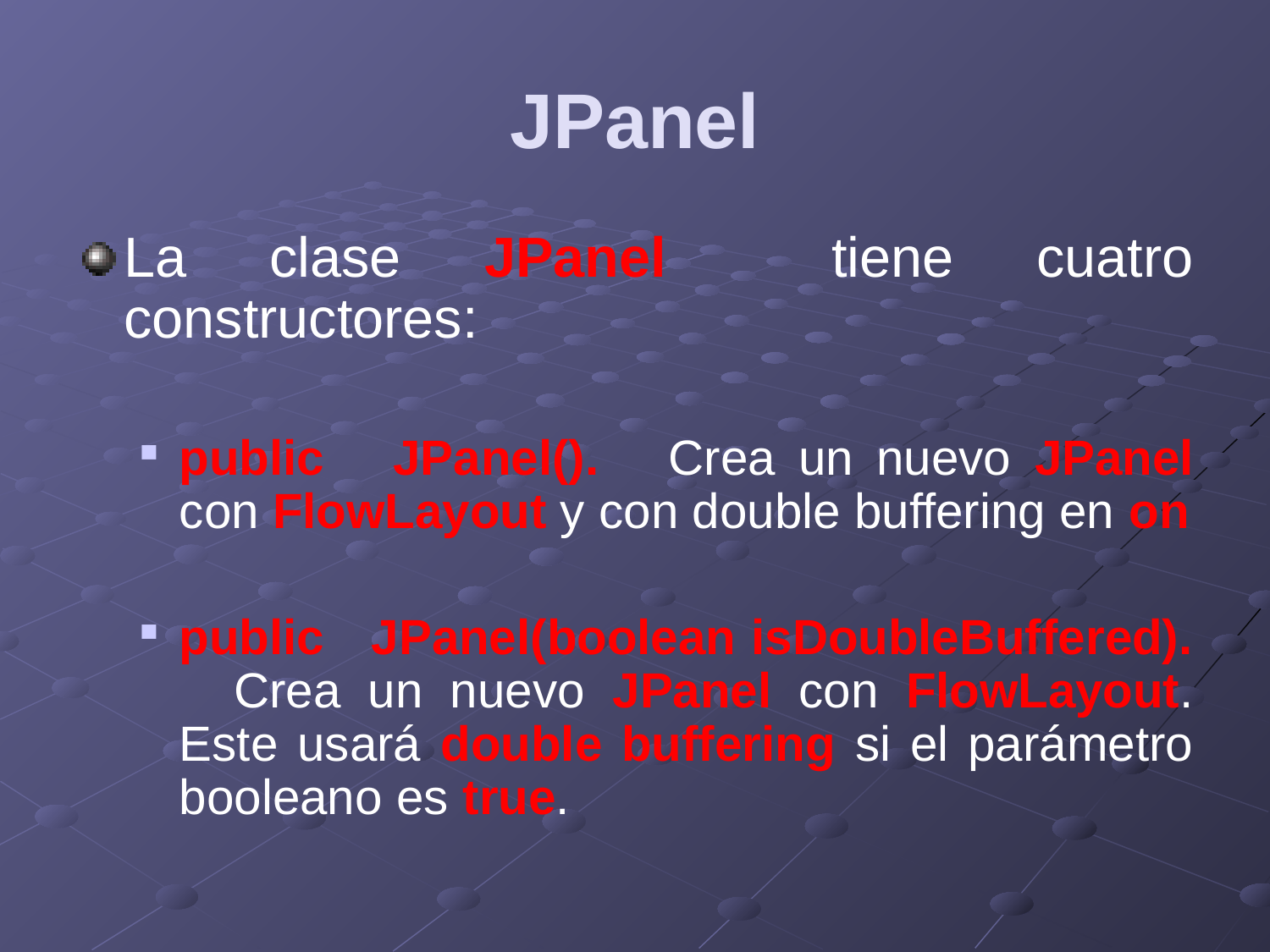

# JPanel
La clase JPanel  tiene cuatro constructores:

public   JPanel().   Crea un nuevo JPanel con FlowLayout y con double buffering en on

public   JPanel(boolean isDoubleBuffered).   Crea un nuevo JPanel con FlowLayout. Este usará double buffering si el parámetro booleano es true.